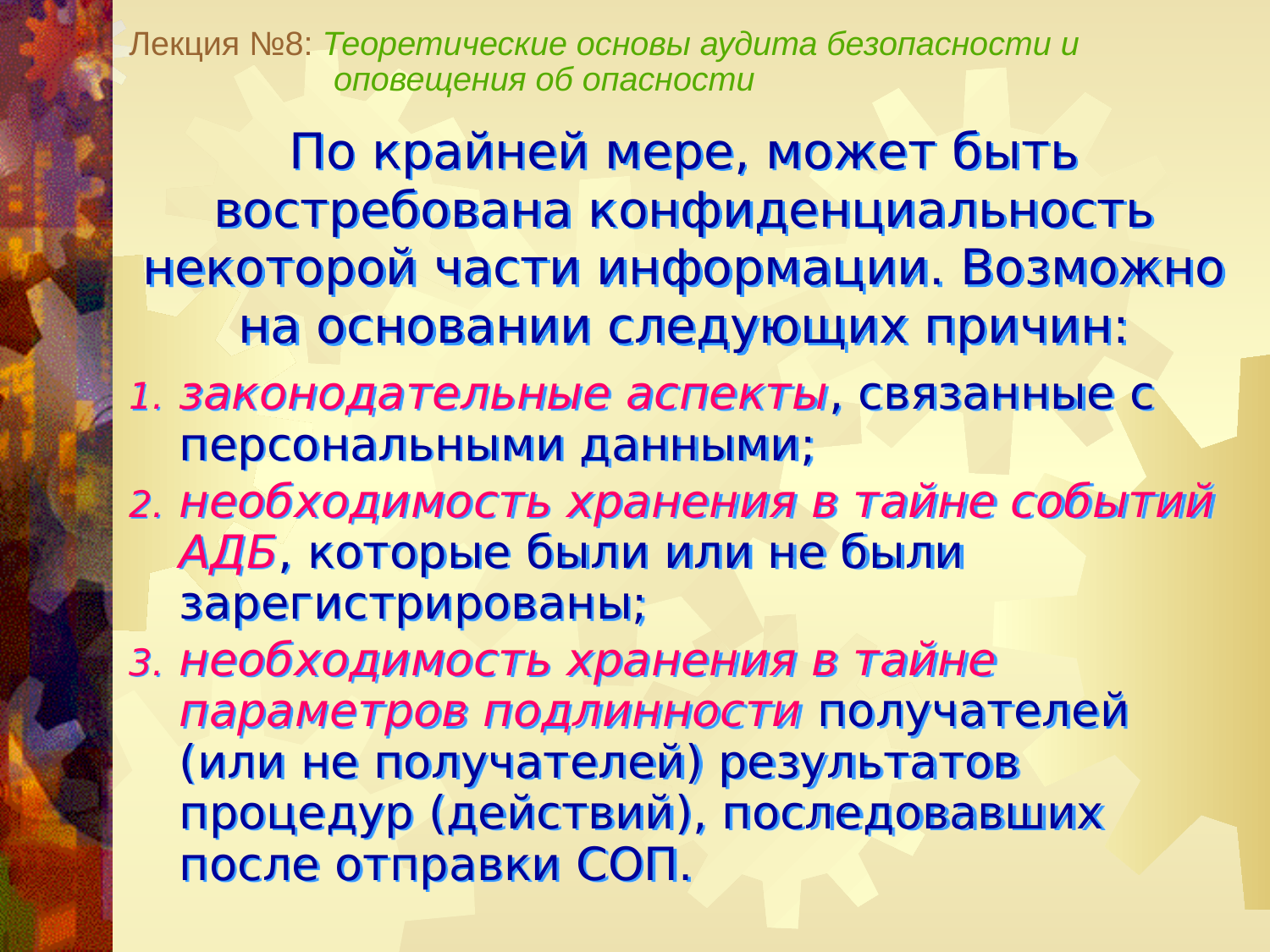

Лекция №8: Теоретические основы аудита безопасности и
                        оповещения об опасности
По крайней мере, может быть востребована конфиденциальность некоторой части информации. Возможно на основании следующих причин:
законодательные аспекты, связанные с персональными данными;
необходимость хранения в тайне событий АДБ, которые были или не были зарегистрированы;
необходимость хранения в тайне параметров подлинности получателей (или не получателей) результатов процедур (действий), последовавших после отправки СОП.